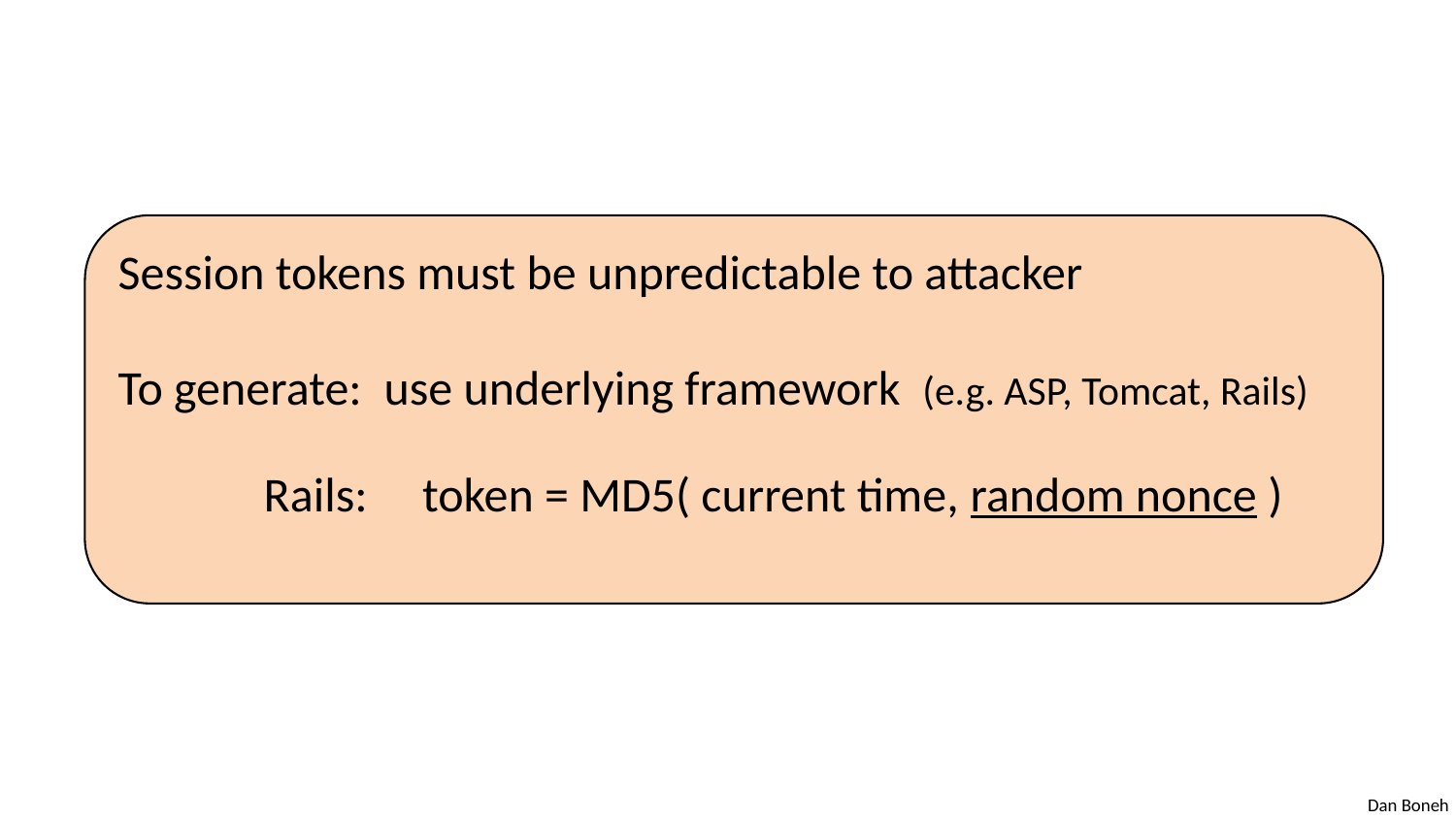

Session tokens must be unpredictable to attacker
To generate:  use underlying framework  (e.g. ASP, Tomcat, Rails)
    	Rails:     token = MD5( current time, random nonce )